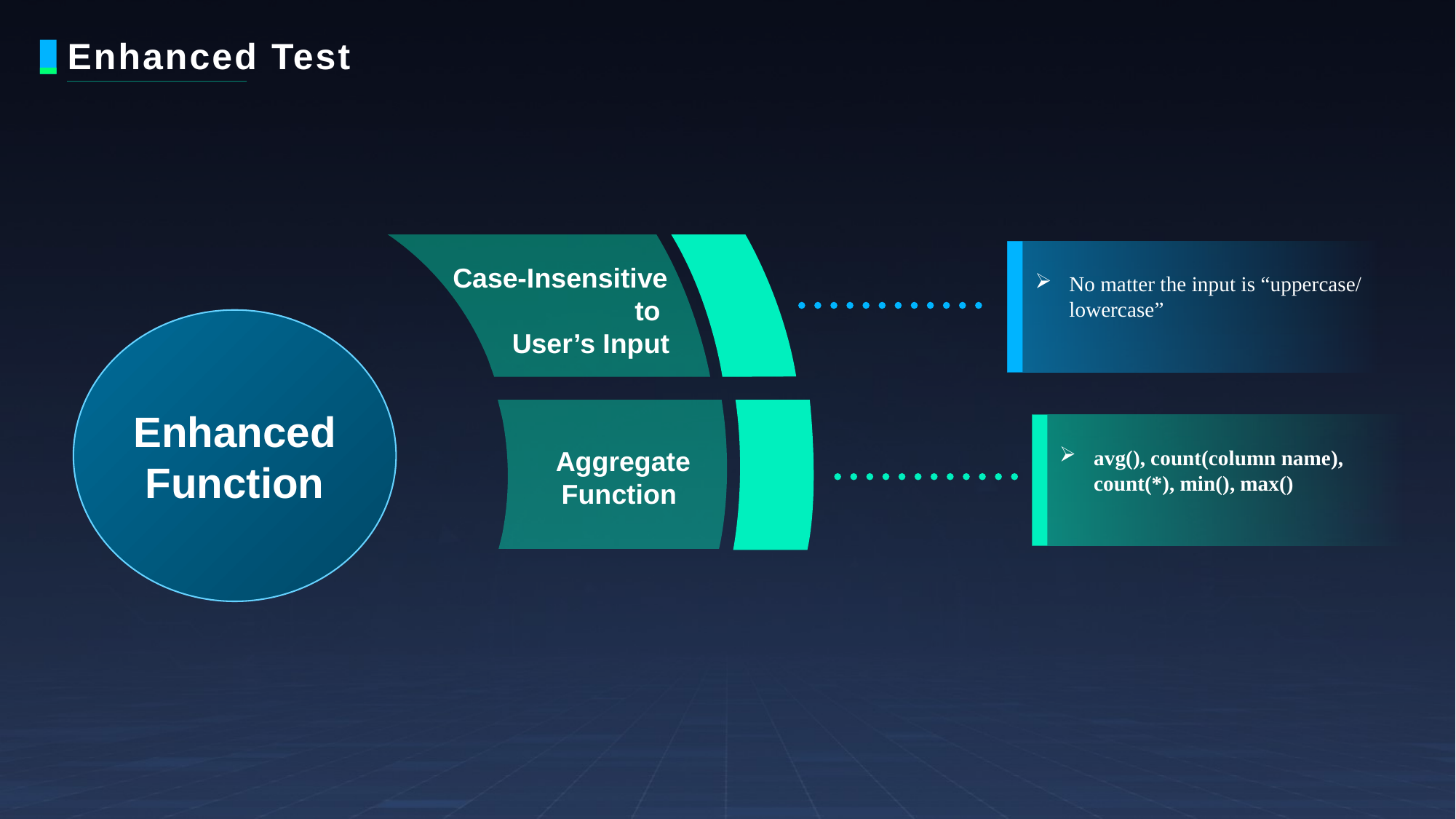

# Enhanced Test

No matter the input is “uppercase/ lowercase”
Case-Insensitive                         to
       User’s Input

Enhanced
Function

Aggregate Function
avg(), count(column name), count(*), min(), max()